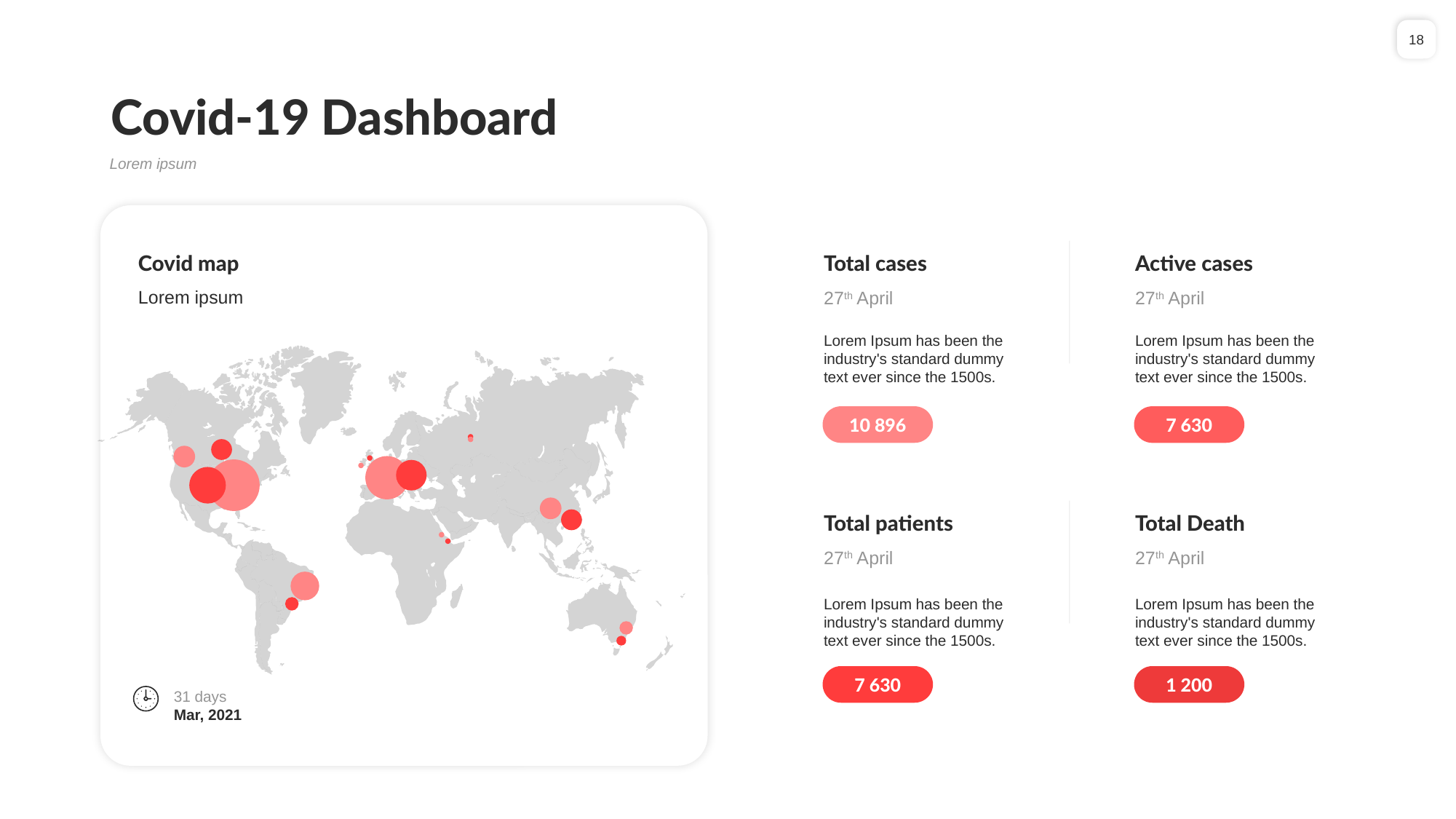

18
# Covid-19 Dashboard
Lorem ipsum

Covid map
Total cases
Active cases
Lorem ipsum
27th April
27th April
Lorem Ipsum has been the industry's standard dummy text ever since the 1500s.
Lorem Ipsum has been the industry's standard dummy text ever since the 1500s.

10 896
7 630

Total patients
Total Death

27th April
27th April

Lorem Ipsum has been the industry's standard dummy text ever since the 1500s.
Lorem Ipsum has been the industry's standard dummy text ever since the 1500s.

7 630
1 200
31 days
Mar, 2021